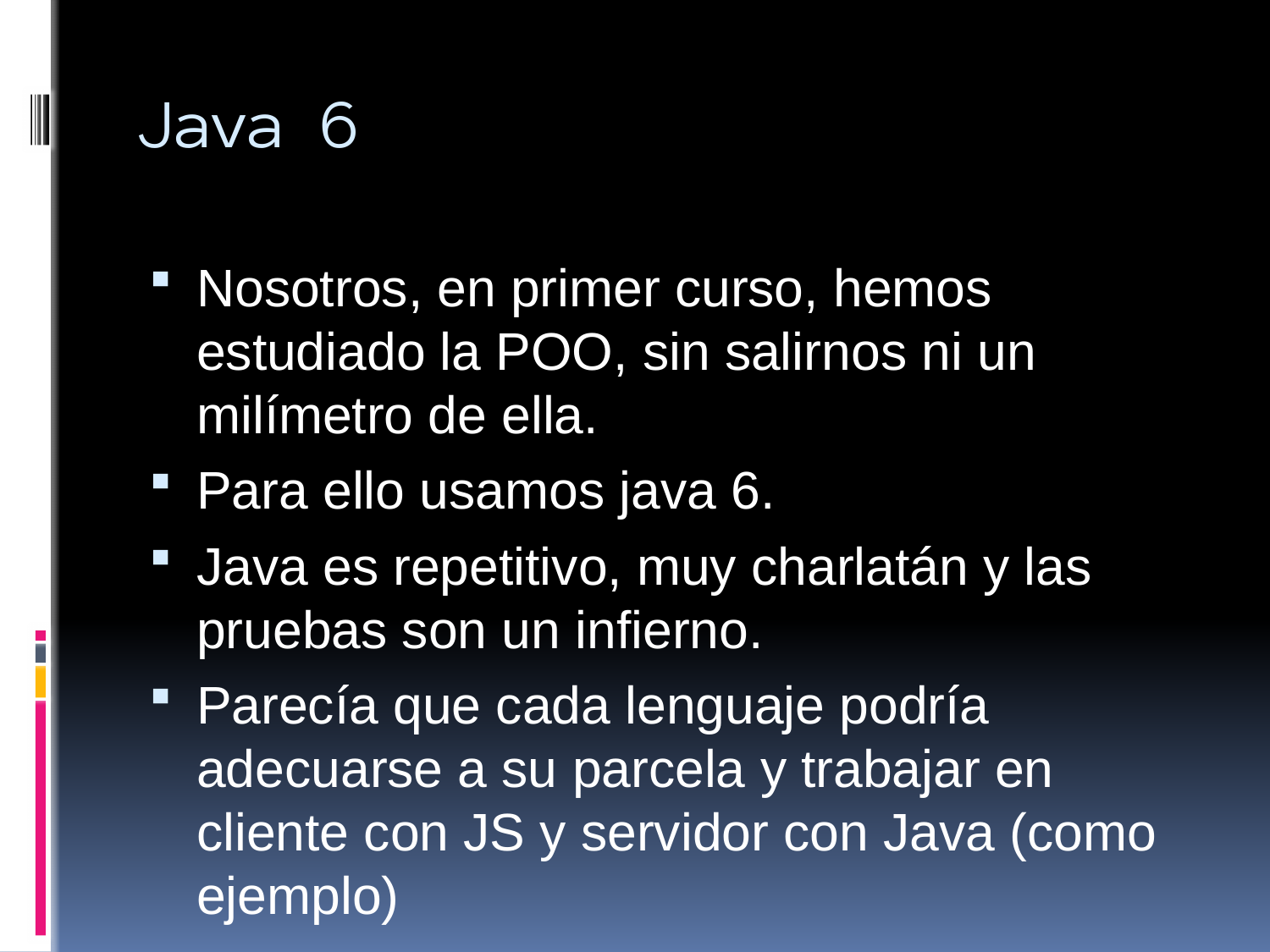

# Java 6
Nosotros, en primer curso, hemos estudiado la POO, sin salirnos ni un milímetro de ella.
Para ello usamos java 6.
Java es repetitivo, muy charlatán y las pruebas son un infierno.
Parecía que cada lenguaje podría adecuarse a su parcela y trabajar en cliente con JS y servidor con Java (como ejemplo)